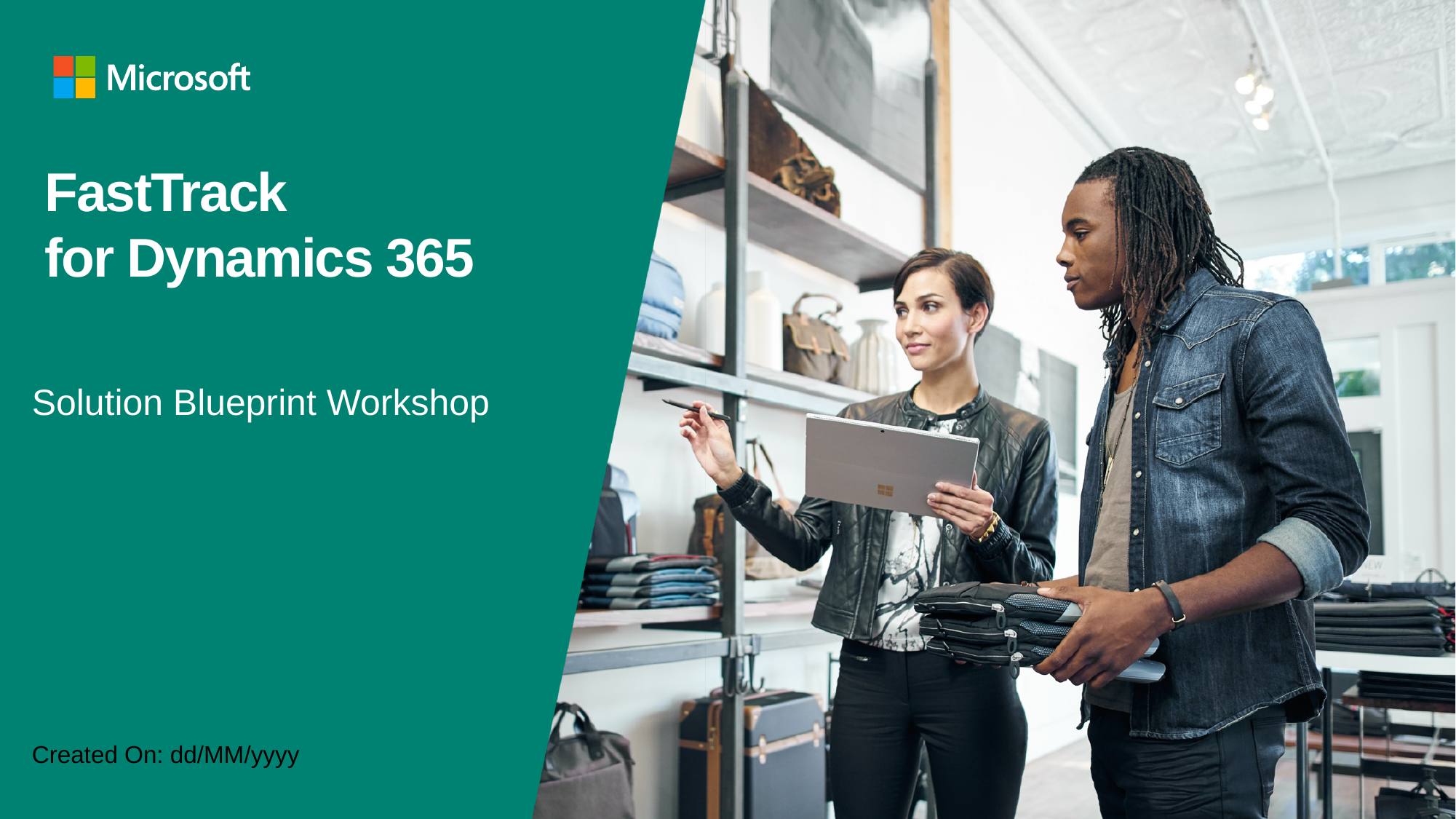

# FastTrack for Dynamics 365
Solution Blueprint Workshop
Created On: dd/MM/yyyy